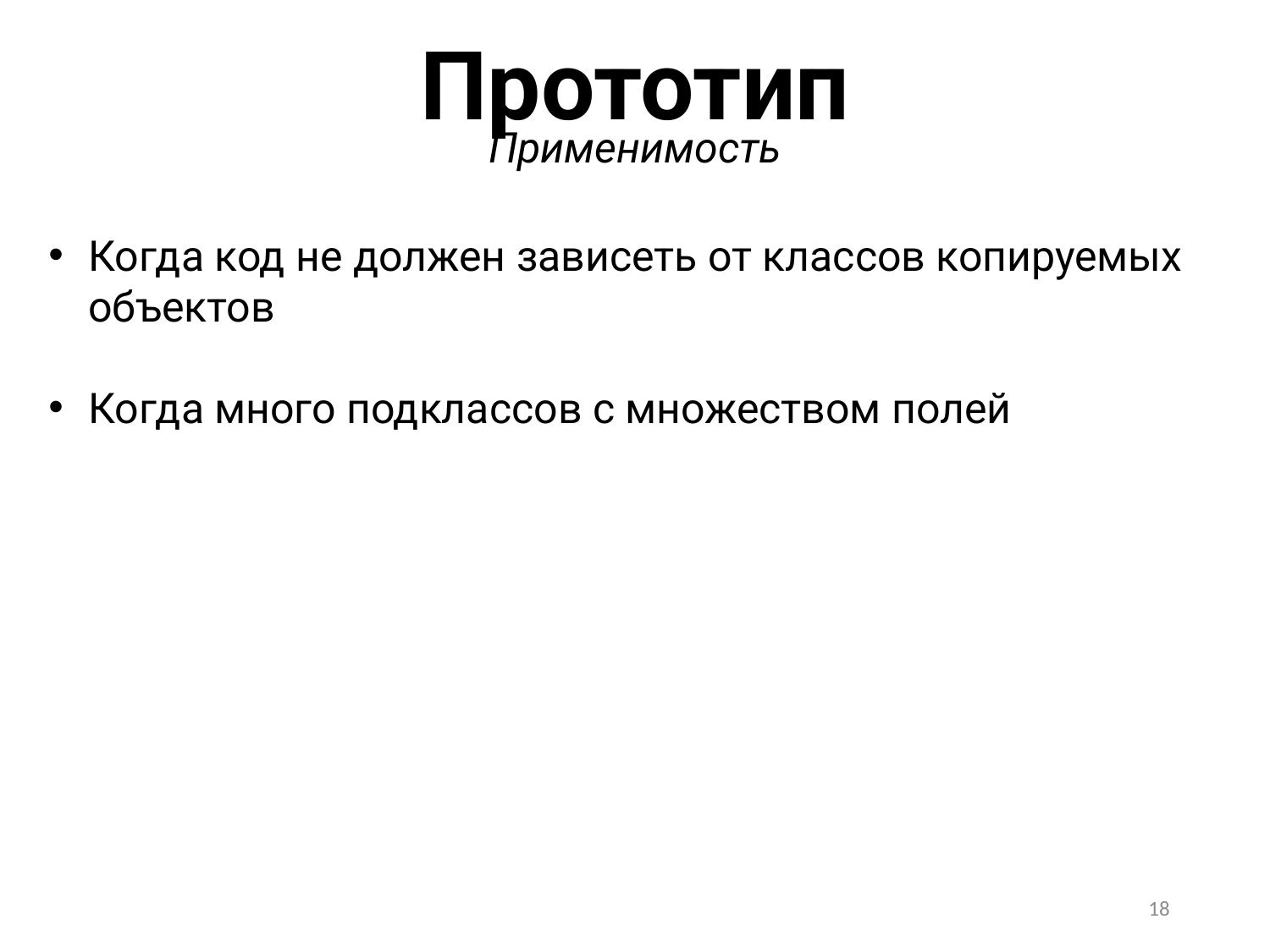

Прототип
Применимость
Когда код не должен зависеть от классов копируемых объектов

Когда много подклассов с множеством полей
18